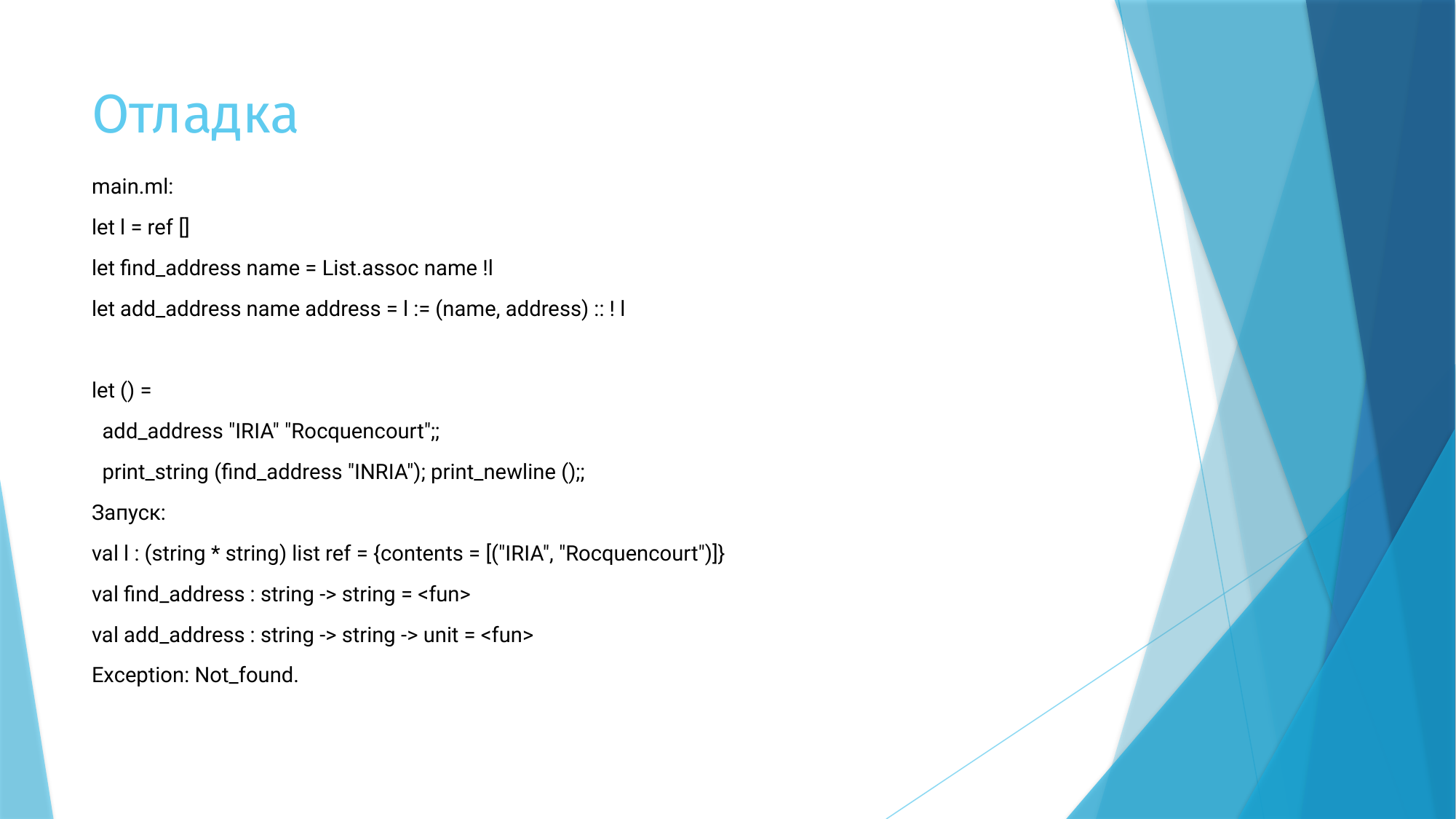

# Отладка
main.ml:
let l = ref []
let find_address name = List.assoc name !l
let add_address name address = l := (name, address) :: ! l

let () =
  add_address "IRIA" "Rocquencourt";;
  print_string (find_address "INRIA"); print_newline ();;
Запуск:
val l : (string * string) list ref = {contents = [("IRIA", "Rocquencourt")]}
val find_address : string -> string = <fun>
val add_address : string -> string -> unit = <fun>
Exception: Not_found.